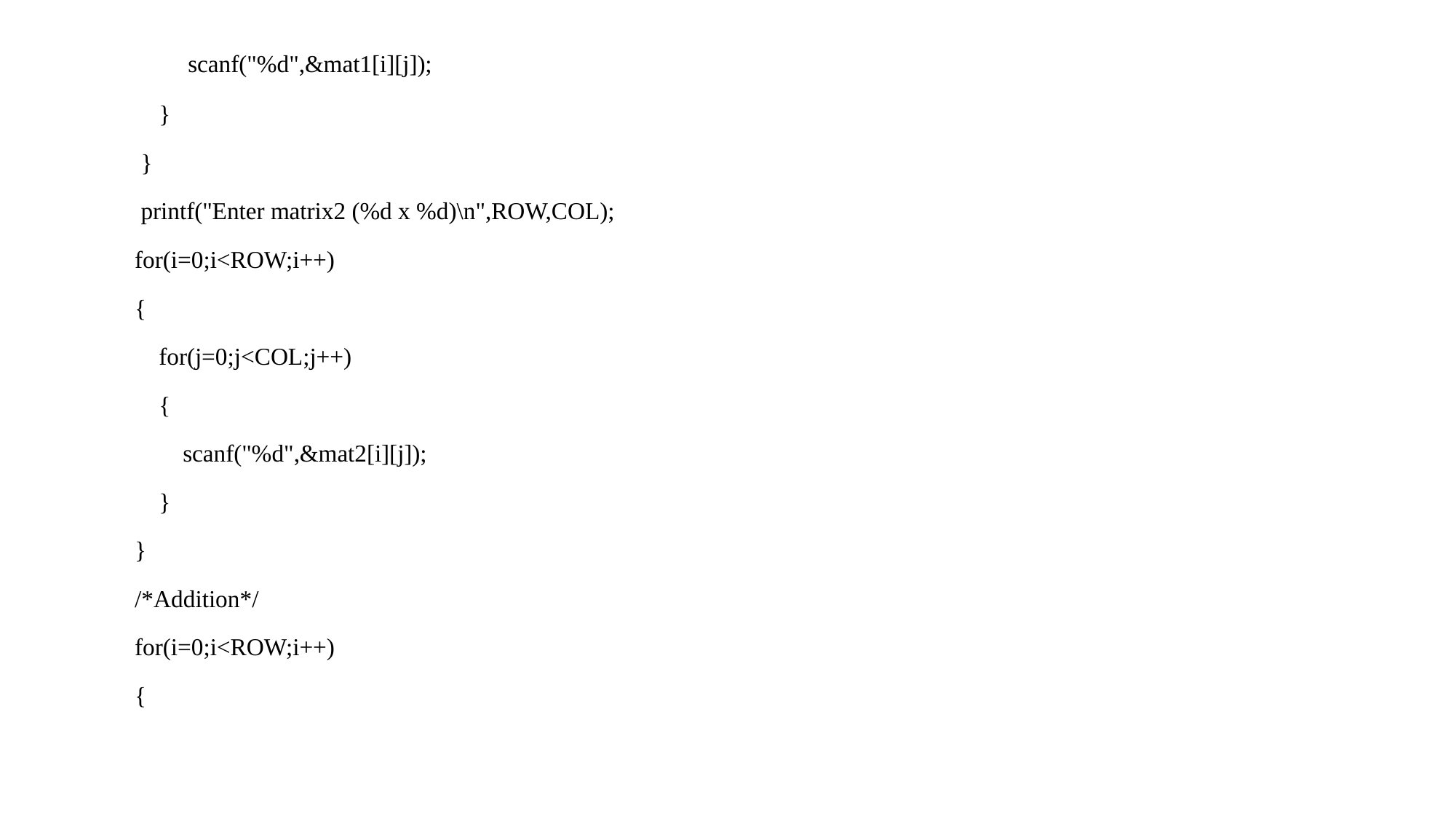

scanf("%d",&mat1[i][j]);
        }
     }
     printf("Enter matrix2 (%d x %d)\n",ROW,COL);
    for(i=0;i<ROW;i++)
    {
        for(j=0;j<COL;j++)
        {
            scanf("%d",&mat2[i][j]);
        }
    }
    /*Addition*/
    for(i=0;i<ROW;i++)
    {